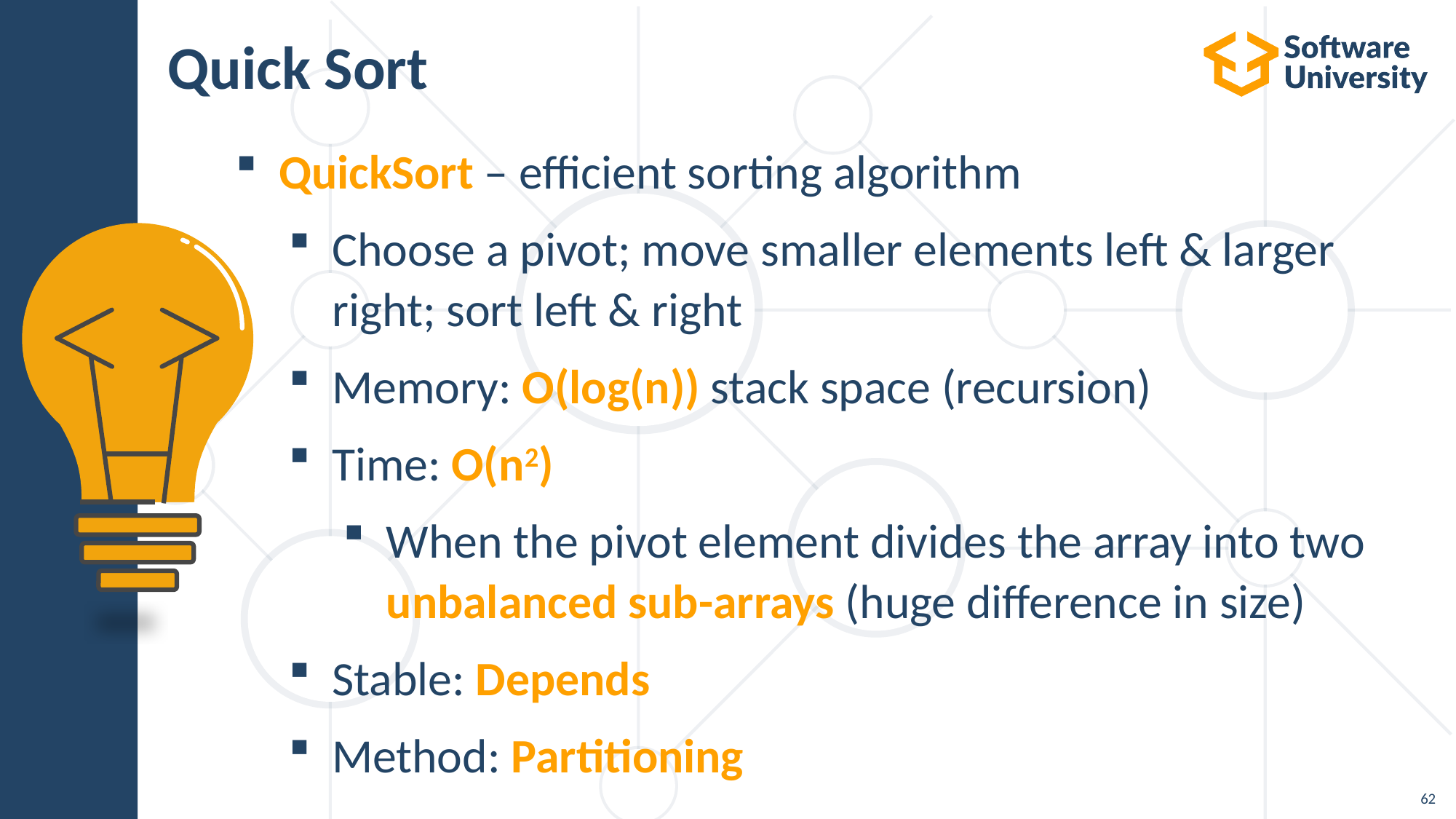

# Quick Sort
QuickSort – efficient sorting algorithm
Choose a pivot; move smaller elements left & larger right; sort left & right
Memory: O(log(n)) stack space (recursion)
Time: O(n2)
When the pivot element divides the array into two unbalanced sub-arrays (huge difference in size)
Stable: Depends
Method: Partitioning

62